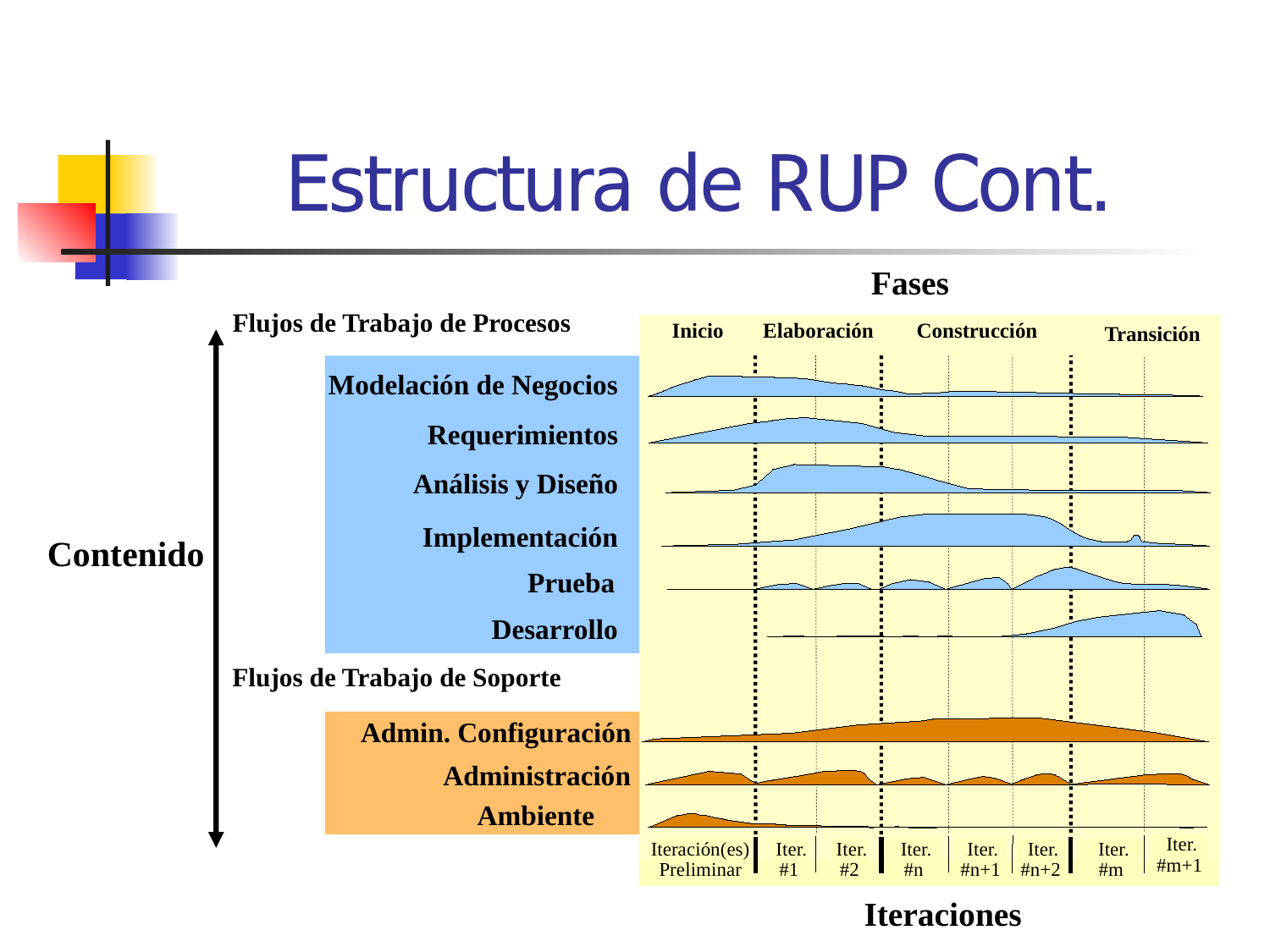

# Estructura de RUP Cont.
Fases
Flujos de Trabajo de Procesos

Inicio
Elaboración
Construcción
Transición

Modelación de Negocios

Requerimientos

Análisis y Diseño

Implementación
Contenido

Prueba

Desarrollo
Flujos de Trabajo de Soporte

Admin. Configuración
Administración

Ambiente

 Iter.
#m+1

Iteración(es)
Preliminar
 Iter.
#1
 Iter.
#2
 Iter.
#n
 Iter.
#n+1
 Iter.
#n+2
 Iter.
#m
Iteraciones